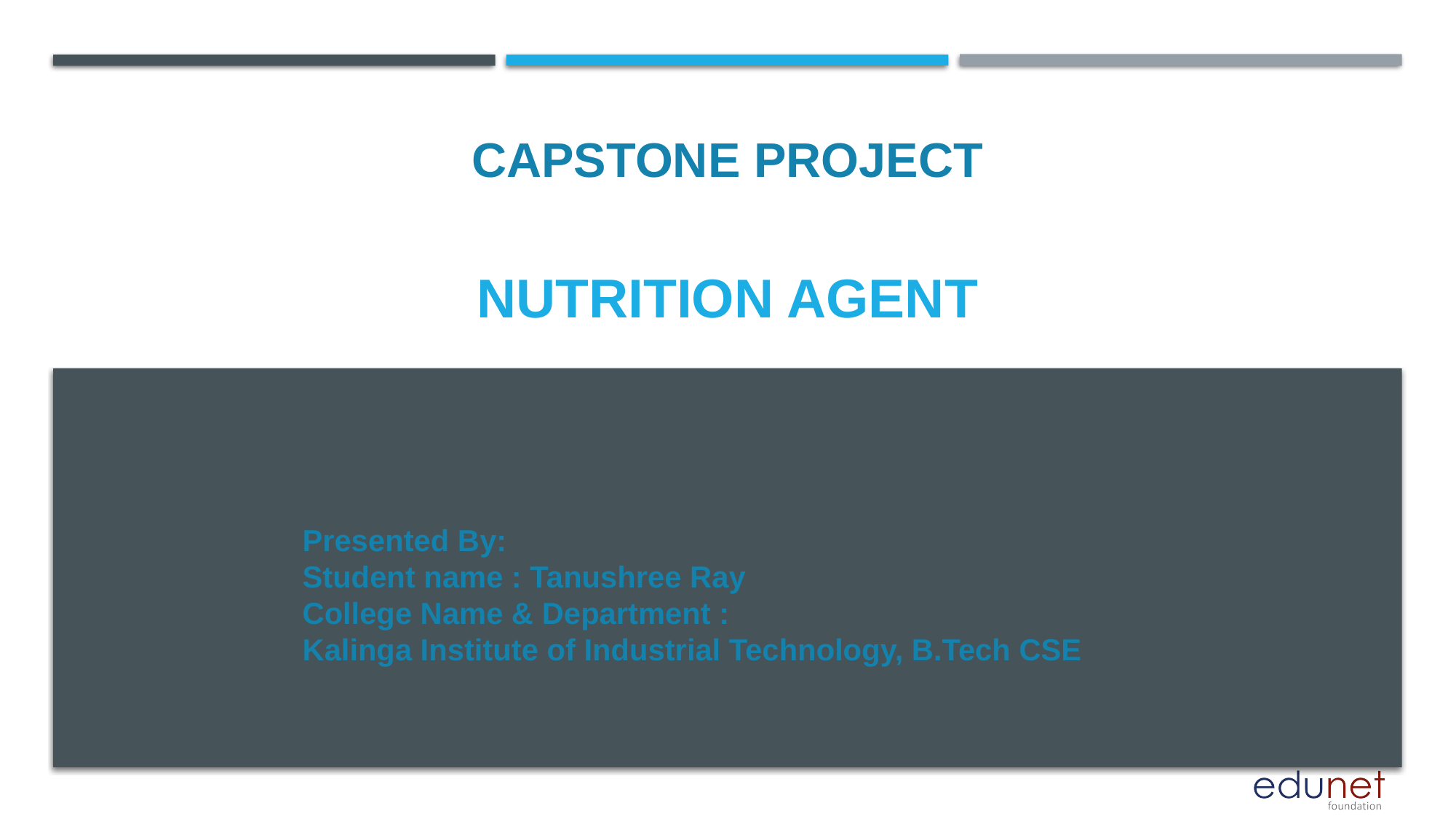

CAPSTONE PROJECT
# Nutrition Agent
Presented By:
Student name : Tanushree Ray
College Name & Department :
Kalinga Institute of Industrial Technology, B.Tech CSE